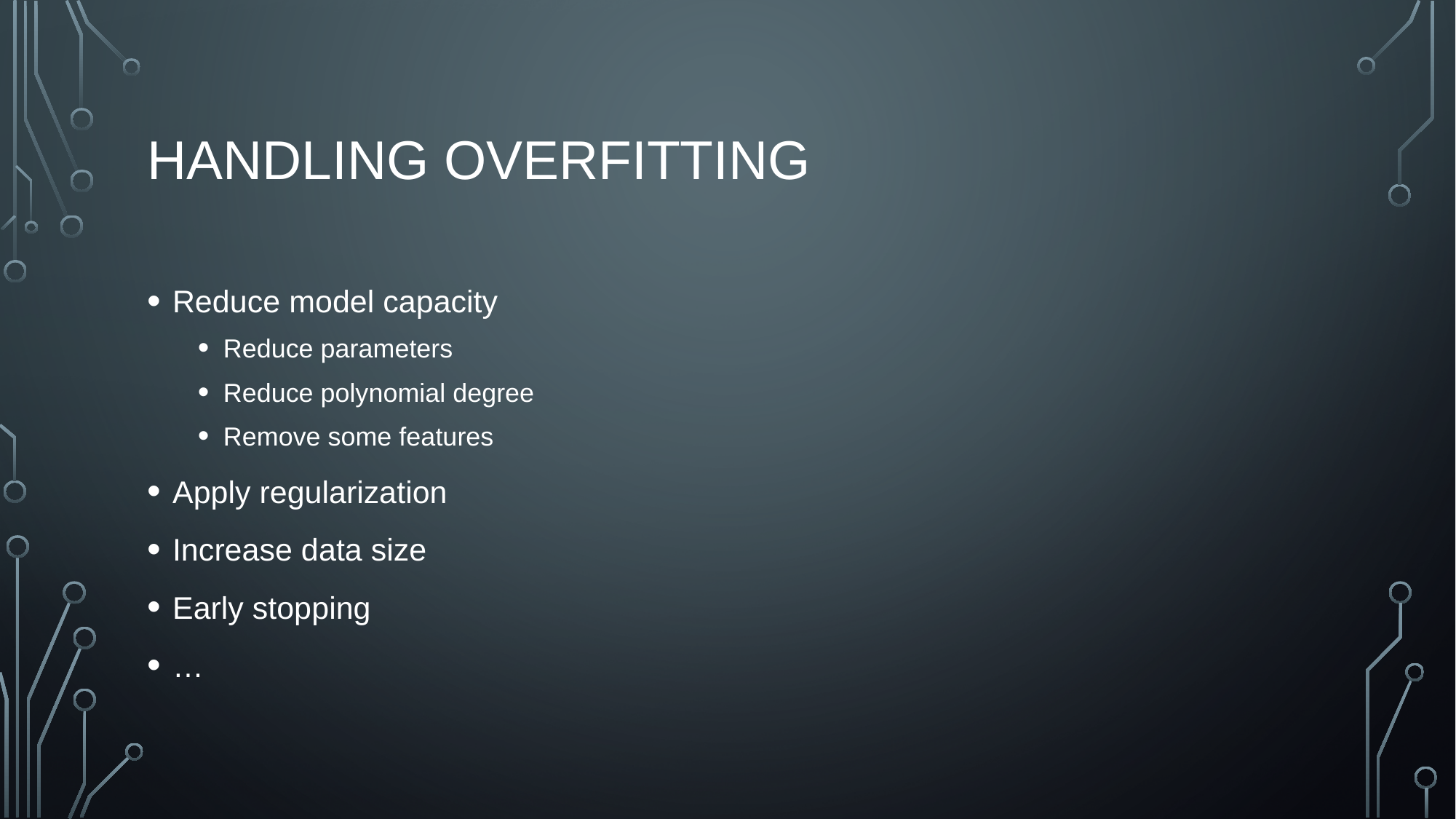

# Handling overfitting
Reduce model capacity
Reduce parameters
Reduce polynomial degree
Remove some features
Apply regularization
Increase data size
Early stopping
…